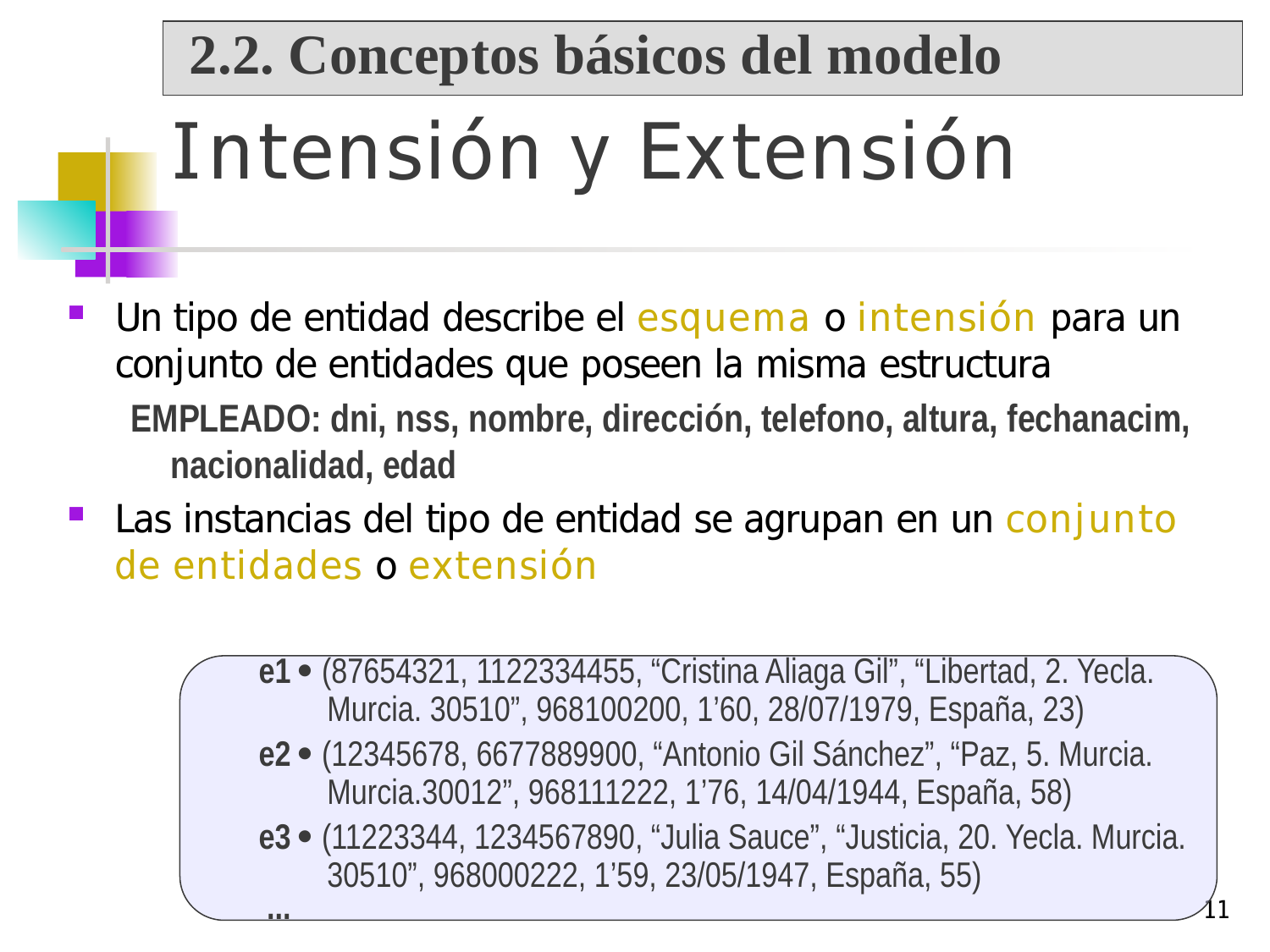

2.2. Conceptos básicos del modelo
# Intensión y Extensión
Un tipo de entidad describe el esquema o intensión para un conjunto de entidades que poseen la misma estructura
EMPLEADO: dni, nss, nombre, dirección, telefono, altura, fechanacim, nacionalidad, edad
Las instancias del tipo de entidad se agrupan en un conjunto de entidades o extensión
e1 • (87654321, 1122334455, “Cristina Aliaga Gil”, “Libertad, 2. Yecla. Murcia. 30510”, 968100200, 1’60, 28/07/1979, España, 23)
e2 • (12345678, 6677889900, “Antonio Gil Sánchez”, “Paz, 5. Murcia. Murcia.30012”, 968111222, 1’76, 14/04/1944, España, 58)
e3 • (11223344, 1234567890, “Julia Sauce”, “Justicia, 20. Yecla. Murcia. 30510”, 968000222, 1’59, 23/05/1947, España, 55)
 ...
11